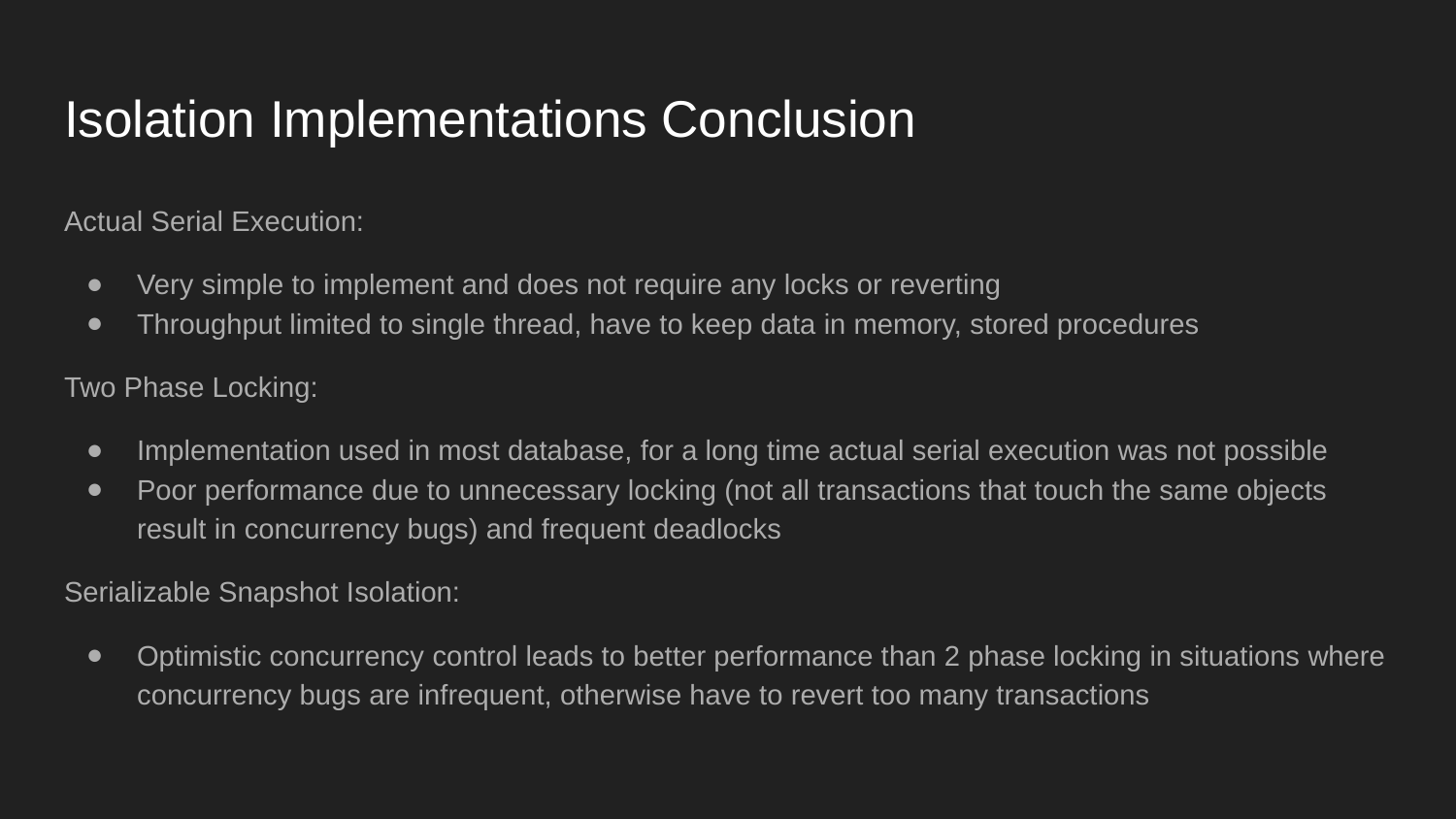

# Isolation Implementations Conclusion
Actual Serial Execution:
Very simple to implement and does not require any locks or reverting
Throughput limited to single thread, have to keep data in memory, stored procedures
Two Phase Locking:
Implementation used in most database, for a long time actual serial execution was not possible
Poor performance due to unnecessary locking (not all transactions that touch the same objects result in concurrency bugs) and frequent deadlocks
Serializable Snapshot Isolation:
Optimistic concurrency control leads to better performance than 2 phase locking in situations where concurrency bugs are infrequent, otherwise have to revert too many transactions